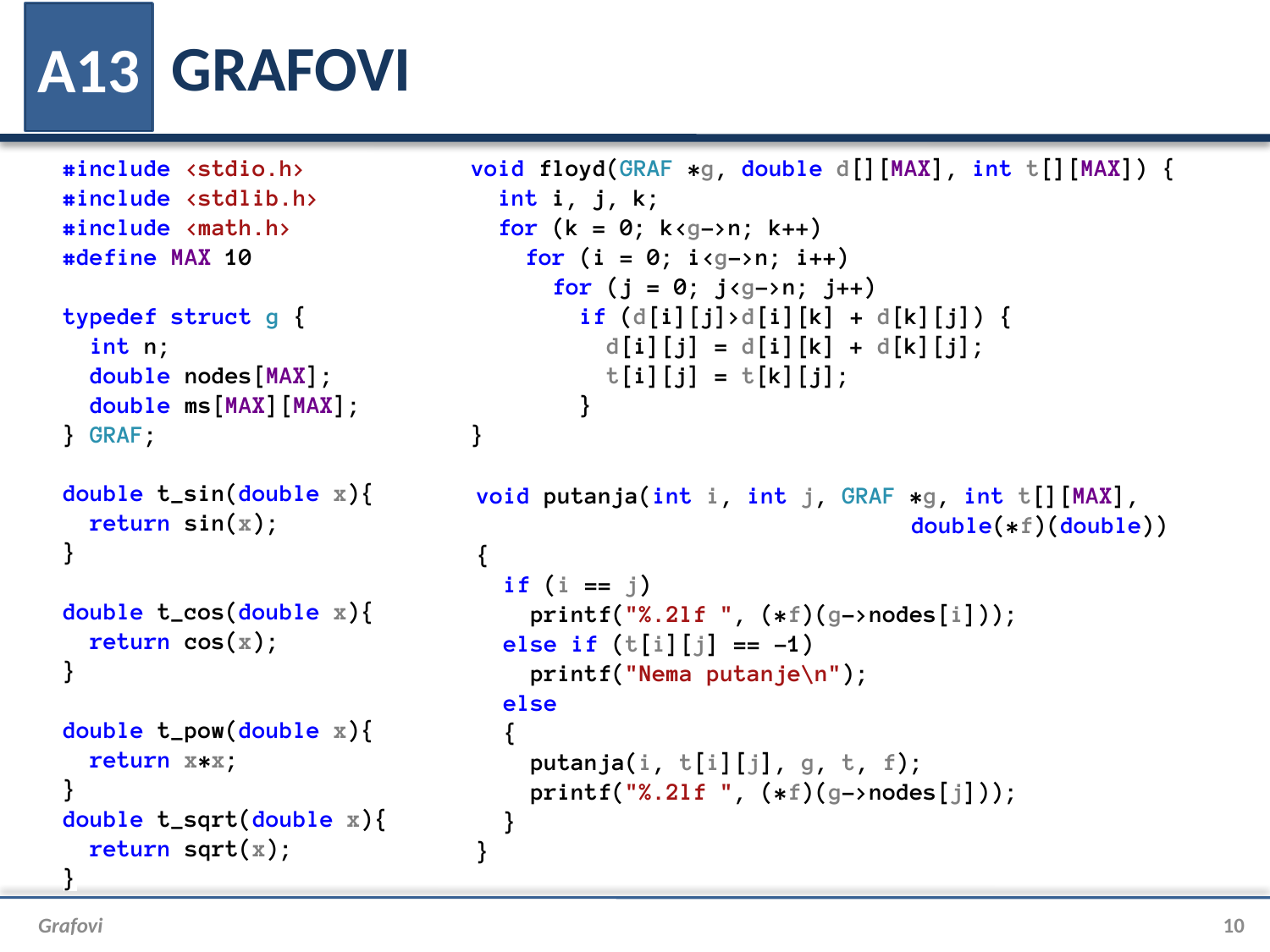

# GRAFOVI
A13
#include <stdio.h>
#include <stdlib.h>
#include <math.h>
#define MAX 10

typedef struct g {
  int n;
  double nodes[MAX];
  double ms[MAX][MAX];
} GRAF;

double t_sin(double x){
  return sin(x);
}

double t_cos(double x){
  return cos(x);
}

double t_pow(double x){
  return x*x;
}
double t_sqrt(double x){
  return sqrt(x);
}
void floyd(GRAF *g, double d[][MAX], int t[][MAX]) {
  int i, j, k;
  for (k = 0; k<g->n; k++)
    for (i = 0; i<g->n; i++)
      for (j = 0; j<g->n; j++)
        if (d[i][j]>d[i][k] + d[k][j]) {
          d[i][j] = d[i][k] + d[k][j];
          t[i][j] = t[k][j];
        }
}
void putanja(int i, int j, GRAF *g, int t[][MAX], 	  		    double(*f)(double))
{
  if (i == j)
    printf("%.2lf ", (*f)(g->nodes[i]));
  else if (t[i][j] == -1)
    printf("Nema putanje\n");
  else
  {
    putanja(i, t[i][j], g, t, f);
    printf("%.2lf ", (*f)(g->nodes[j]));
  }
}
Grafovi
10